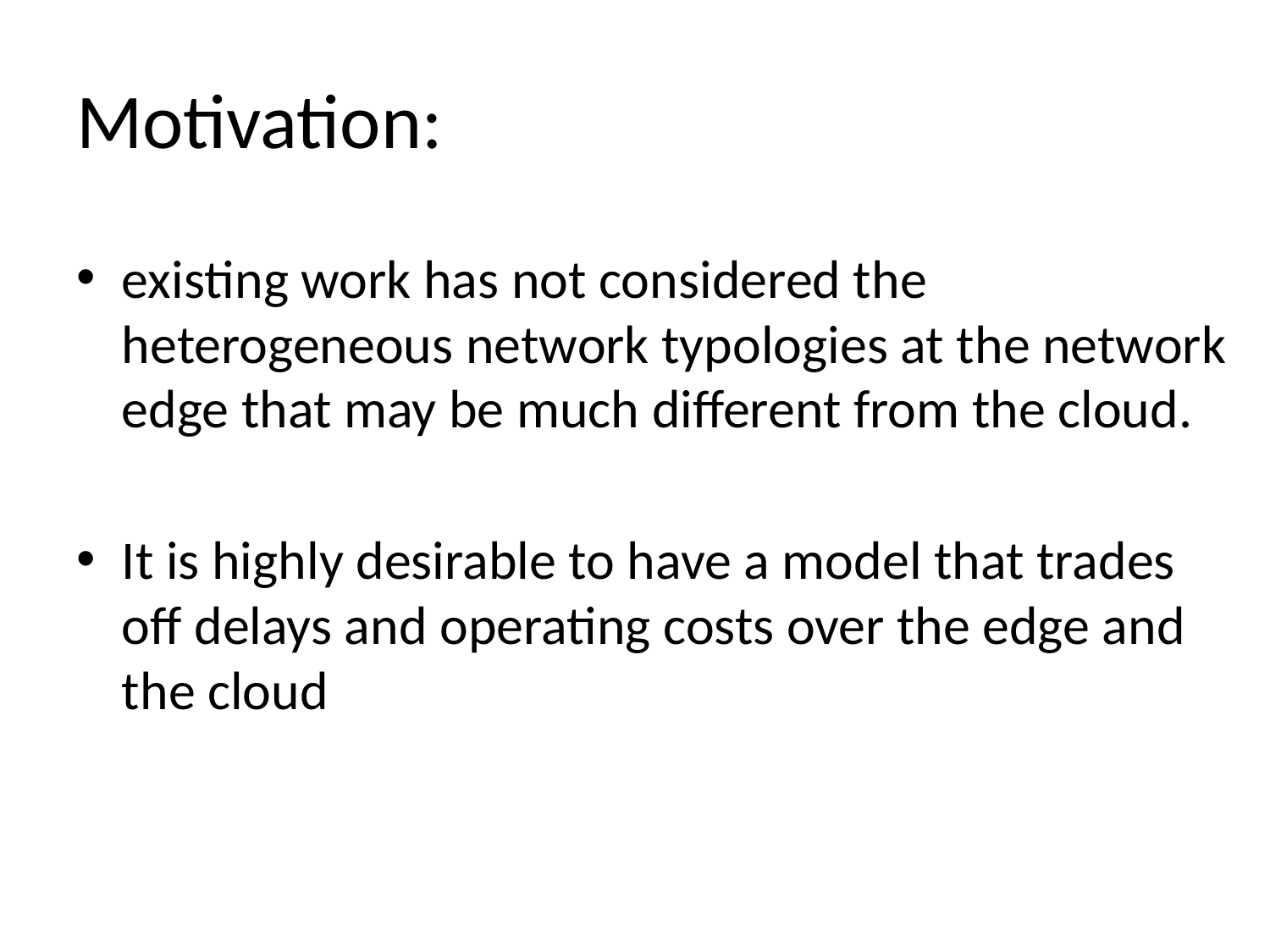

# Motivation:

existing work has not considered the heterogeneous network typologies at the network edge that may be much different from the cloud.

It is highly desirable to have a model that trades off delays and operating costs over the edge and the cloud